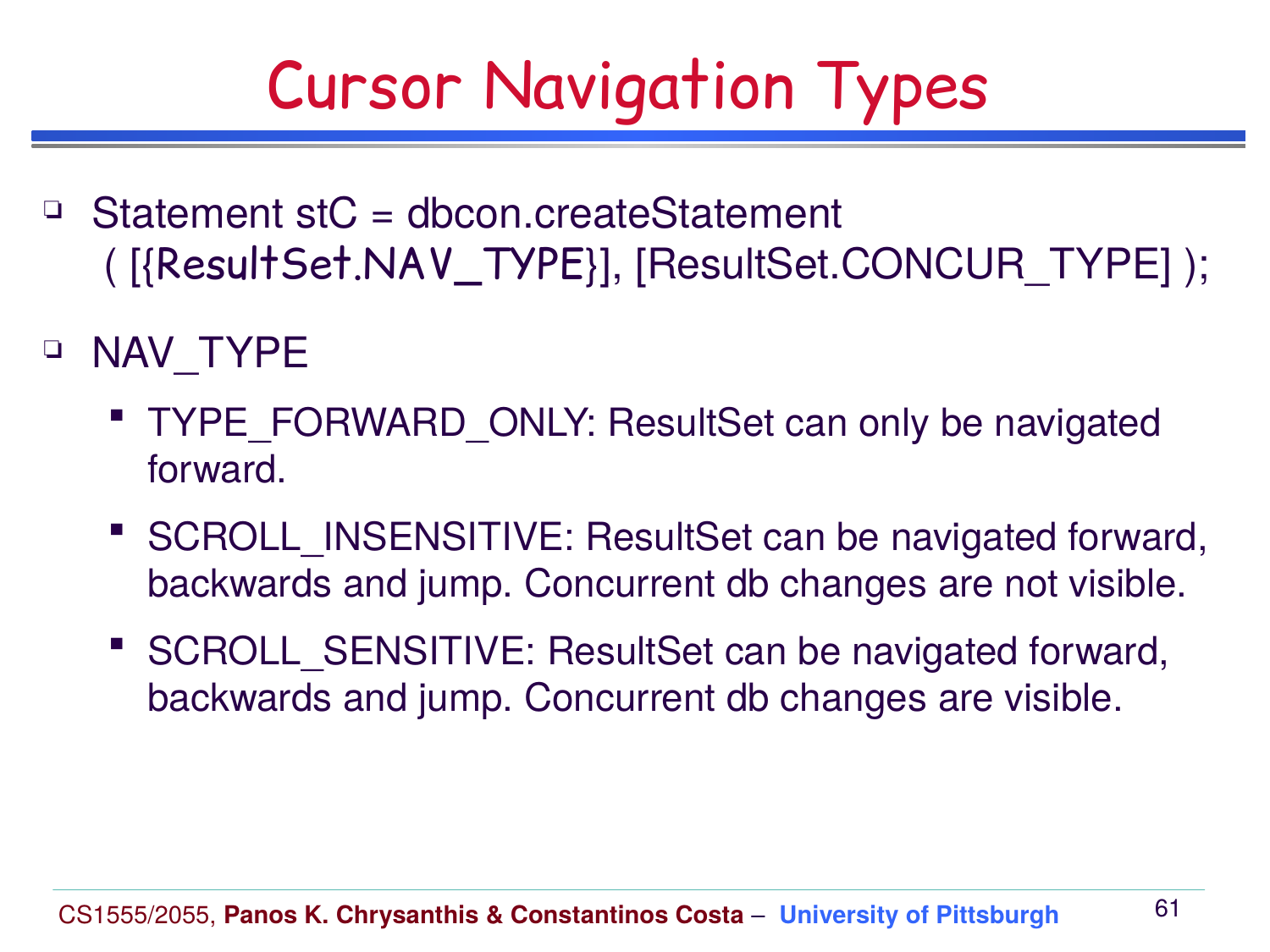

# Cursor Navigation Types
Statement stC = dbcon.createStatement
 ( [{ResultSet.NAV_TYPE}], [ResultSet.CONCUR_TYPE] );

NAV_TYPE
TYPE_FORWARD_ONLY: ResultSet can only be navigated forward.
SCROLL_INSENSITIVE: ResultSet can be navigated forward, backwards and jump. Concurrent db changes are not visible.
SCROLL_SENSITIVE: ResultSet can be navigated forward, backwards and jump. Concurrent db changes are visible.